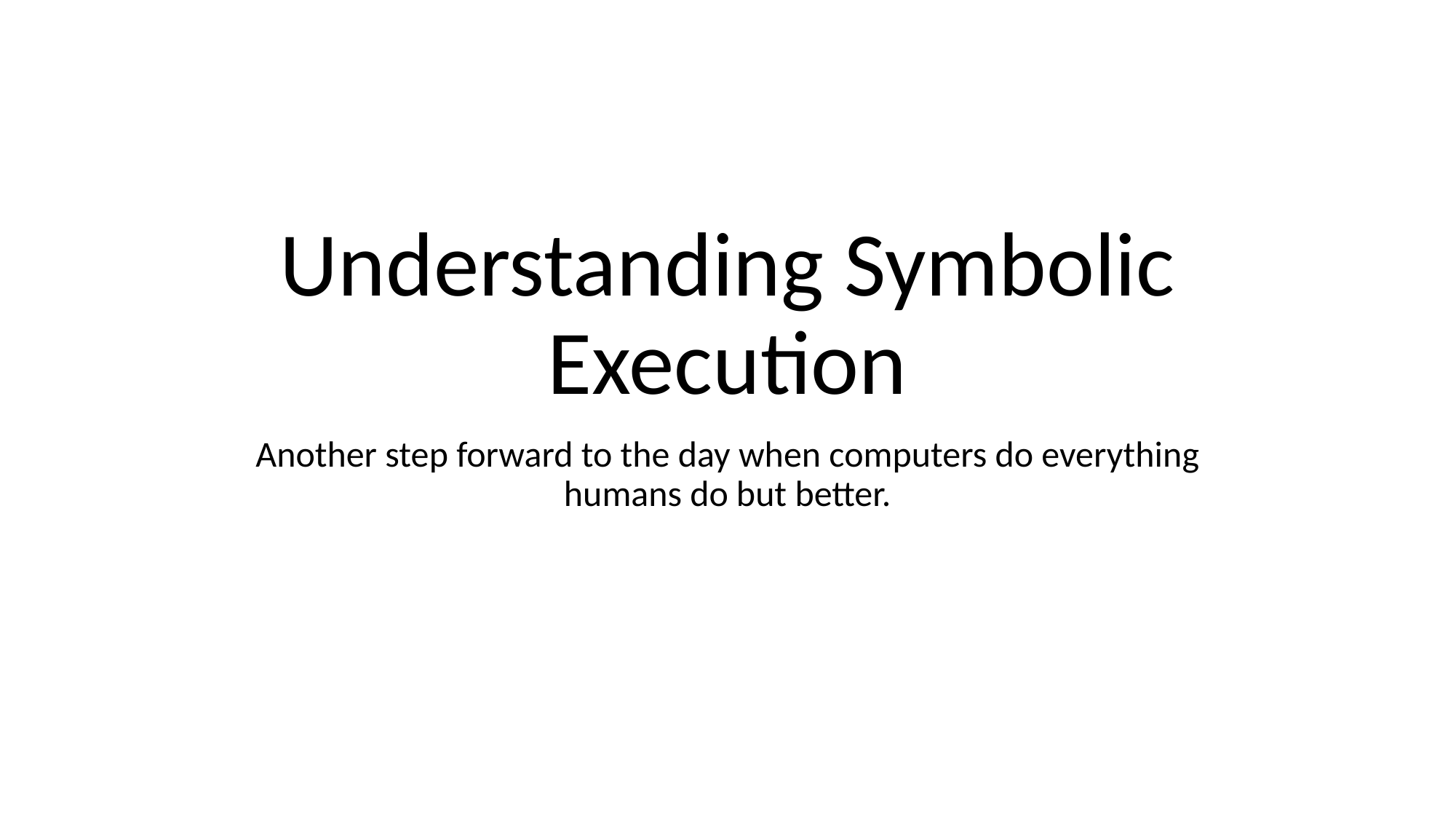

# Understanding Symbolic Execution
Another step forward to the day when computers do everything humans do but better.